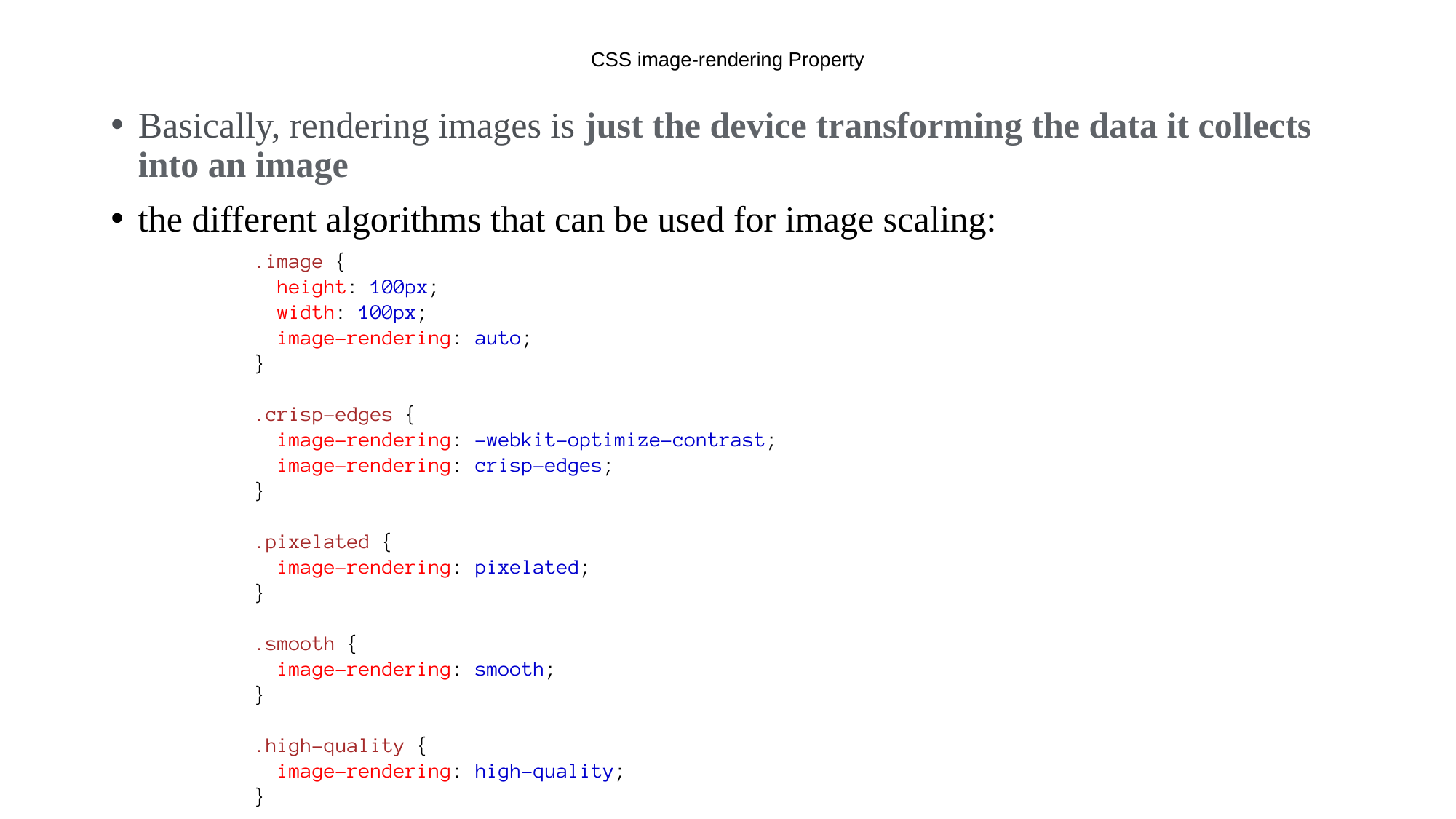

# CSS image-rendering Property
Basically, rendering images is just the device transforming the data it collects into an image
the different algorithms that can be used for image scaling:
.image {
  height: 100px;
  width: 100px;
  image-rendering: auto;
}
.crisp-edges {
  image-rendering: -webkit-optimize-contrast;
  image-rendering: crisp-edges;
}
.pixelated {
  image-rendering: pixelated;
}
.smooth {
  image-rendering: smooth;
}
.high-quality {
  image-rendering: high-quality;
}